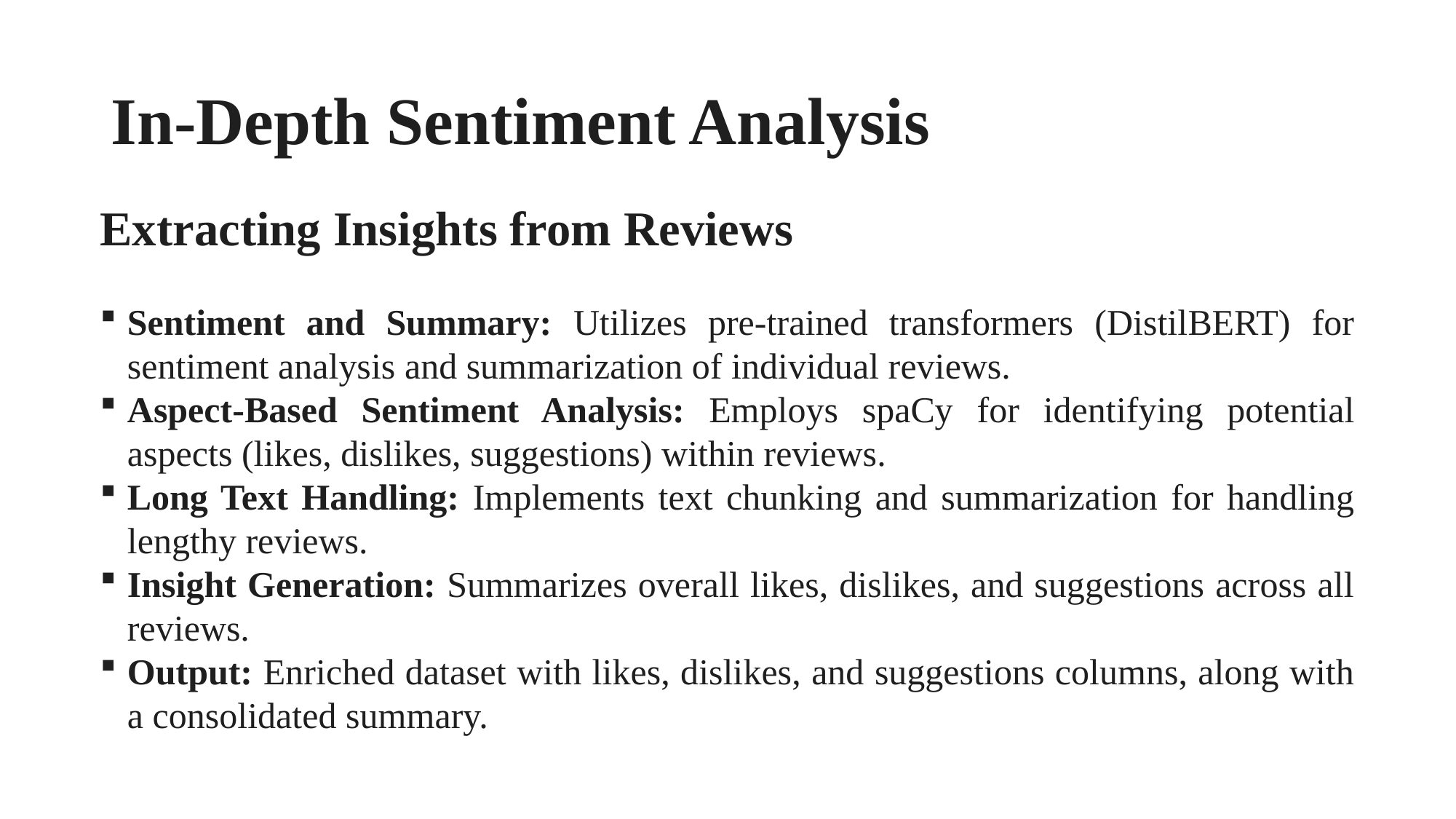

# In-Depth Sentiment Analysis
Extracting Insights from Reviews

Sentiment and Summary: Utilizes pre-trained transformers (DistilBERT) for sentiment analysis and summarization of individual reviews.
Aspect-Based Sentiment Analysis: Employs spaCy for identifying potential aspects (likes, dislikes, suggestions) within reviews.
Long Text Handling: Implements text chunking and summarization for handling lengthy reviews.
Insight Generation: Summarizes overall likes, dislikes, and suggestions across all reviews.
Output: Enriched dataset with likes, dislikes, and suggestions columns, along with a consolidated summary.